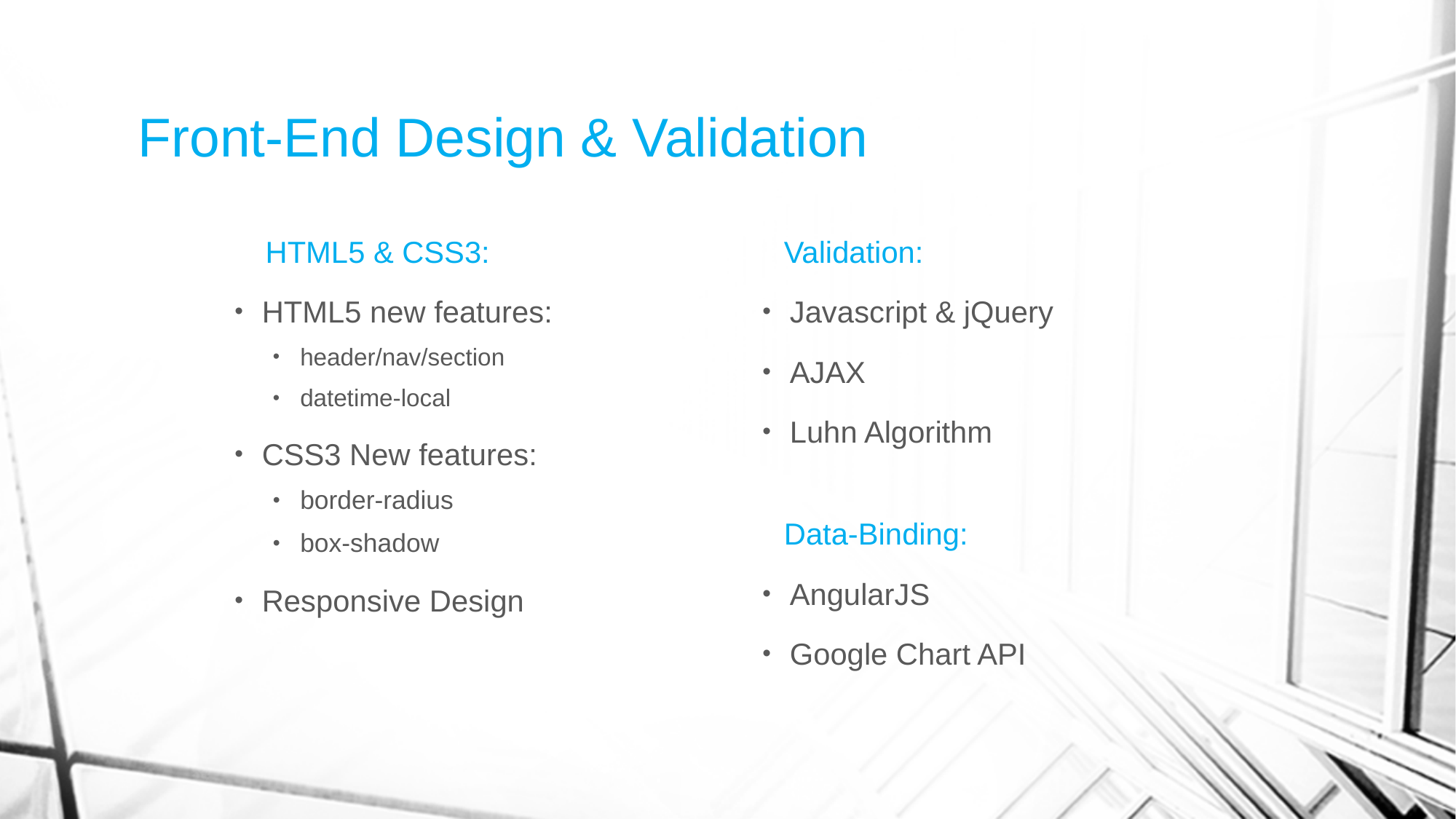

# Front-End Design & Validation
HTML5 & CSS3:
Validation:
HTML5 new features:
header/nav/section
datetime-local
CSS3 New features:
border-radius
box-shadow
Responsive Design
Javascript & jQuery
AJAX
Luhn Algorithm
Data-Binding:
AngularJS
Google Chart API